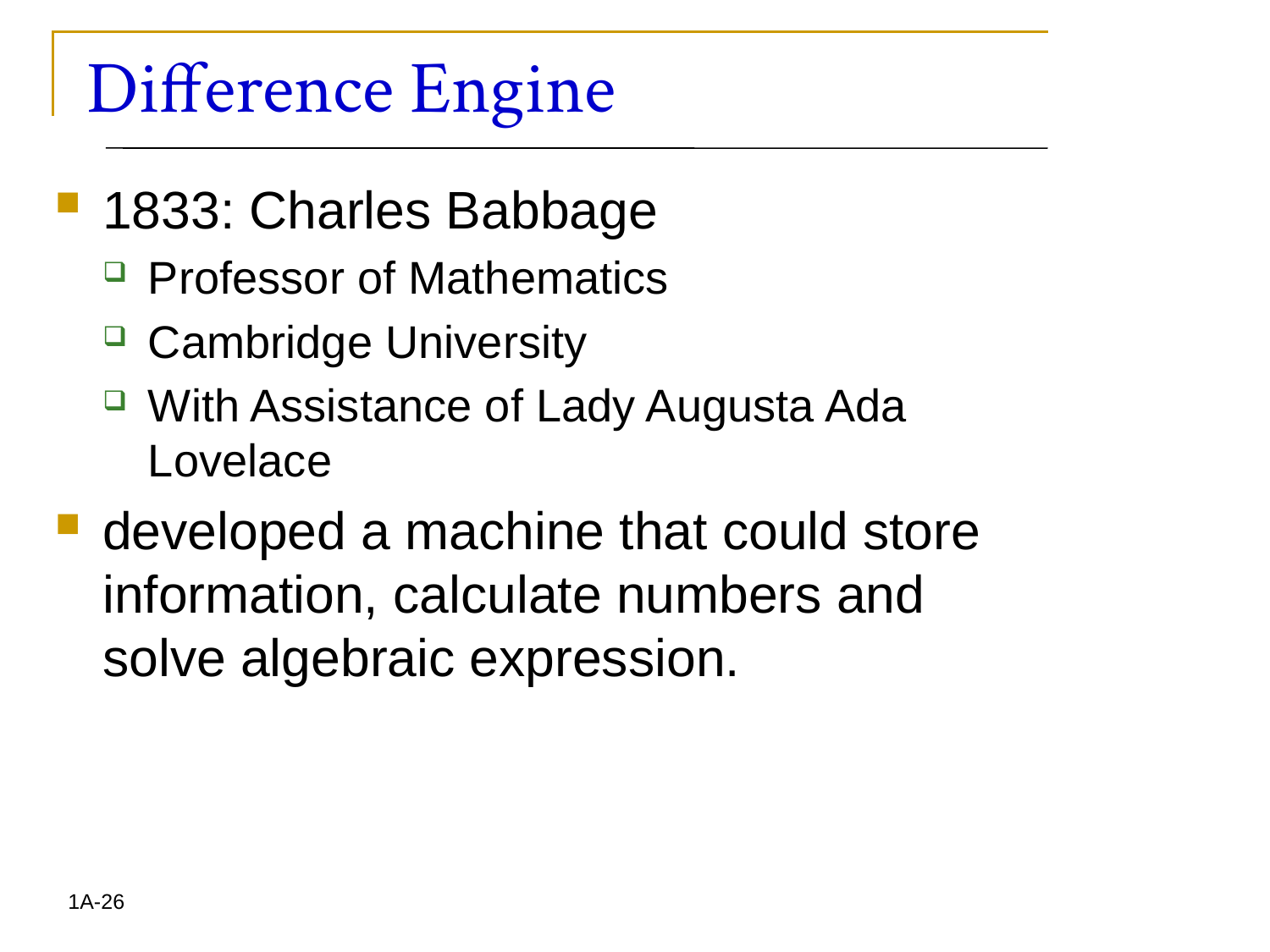

# Difference Engine
1833: Charles Babbage
Professor of Mathematics
Cambridge University
With Assistance of Lady Augusta Ada Lovelace
developed a machine that could store information, calculate numbers and solve algebraic expression.
1A-26